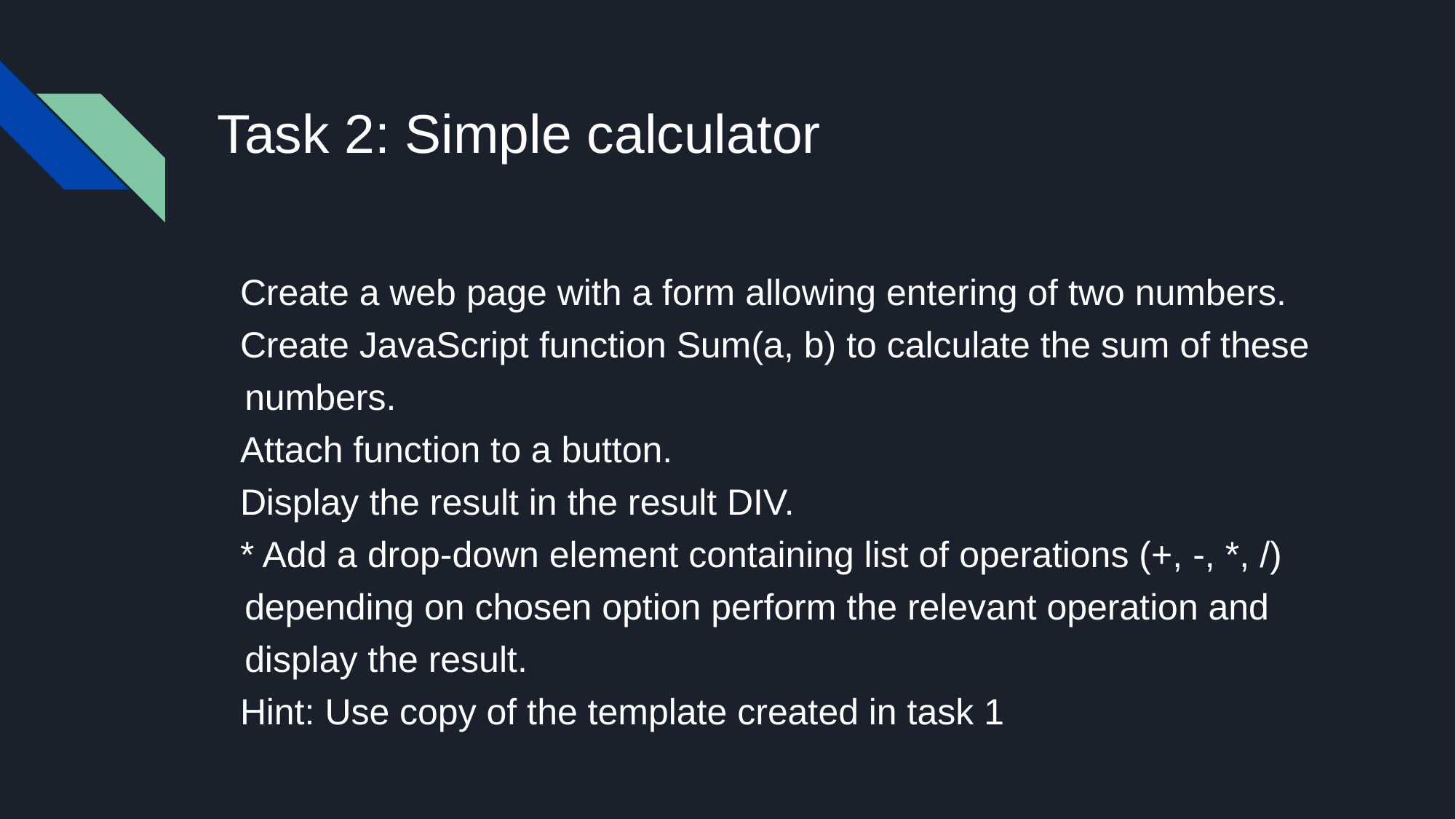

# Task 2: Simple calculator
Create a web page with a form allowing entering of two numbers.
Create JavaScript function Sum(a, b) to calculate the sum of these numbers.
Attach function to a button.
Display the result in the result DIV.
* Add a drop-down element containing list of operations (+, -, *, /) depending on chosen option perform the relevant operation and display the result.
Hint: Use copy of the template created in task 1